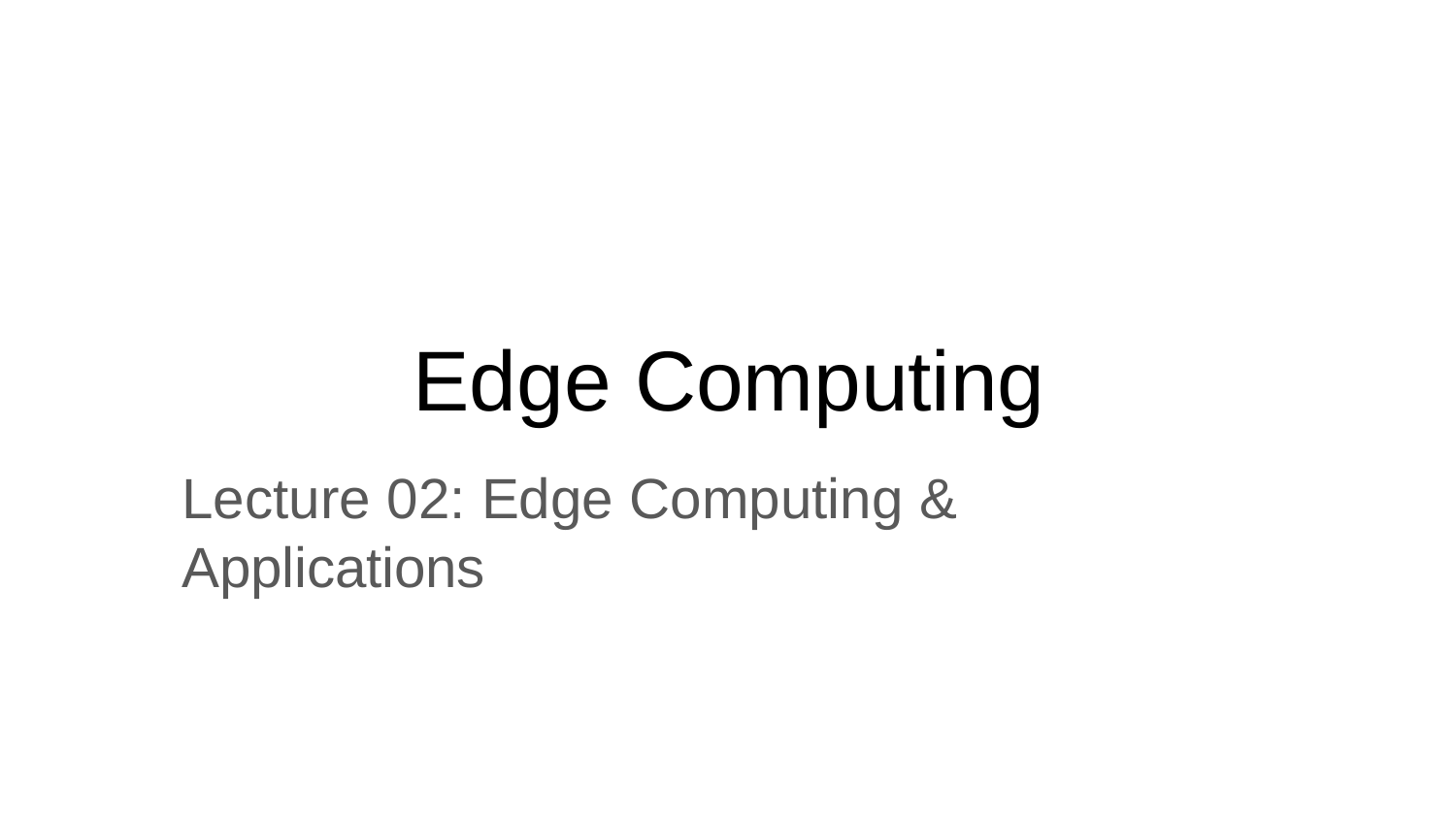

# Edge Computing
Lecture 02: Edge Computing & Applications